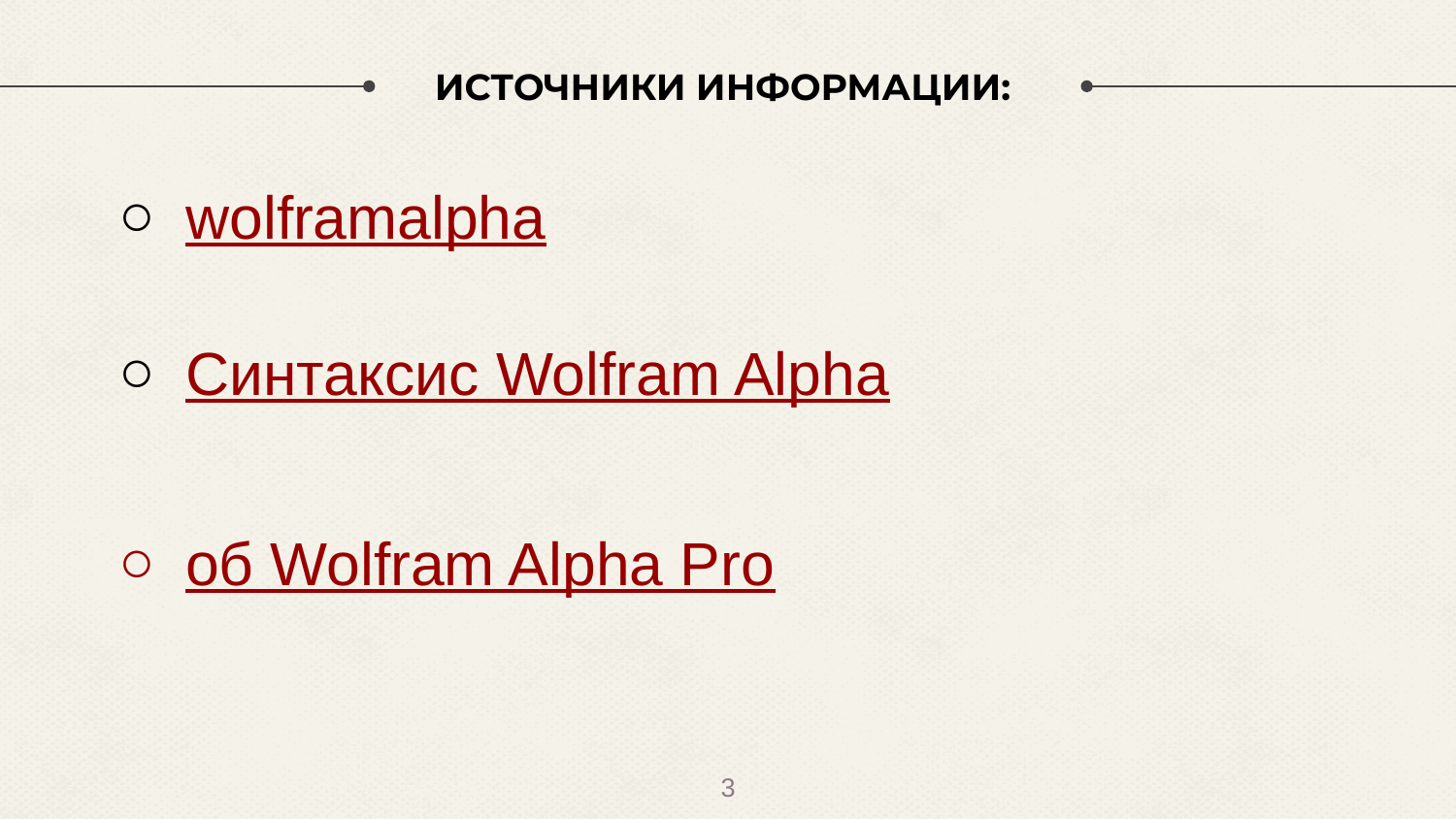

# ИСТОЧНИКИ ИНФОРМАЦИИ:
wolframalpha
Синтаксис Wolfram Alpha

об Wolfram Alpha Pro

3